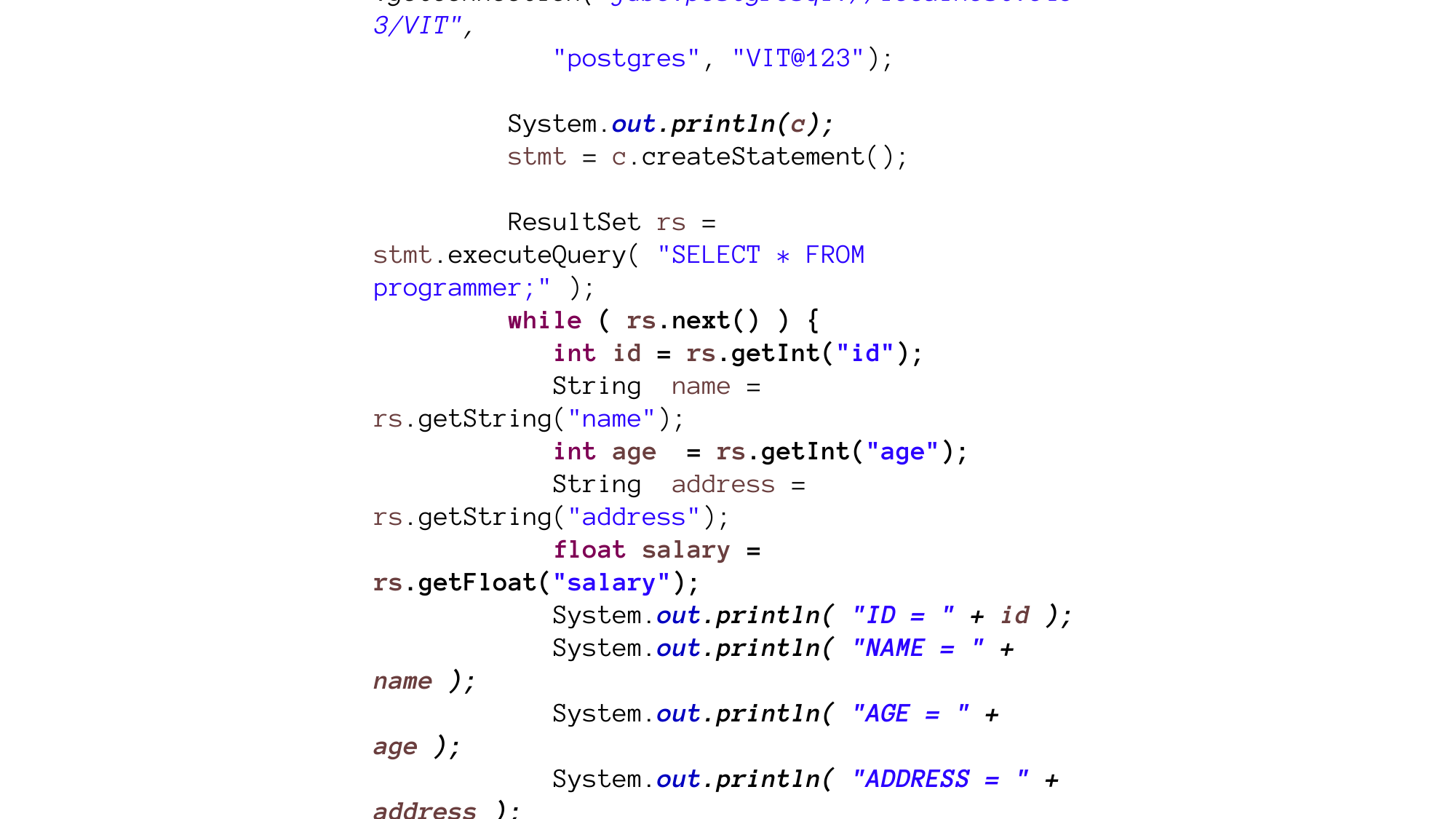

package arrays;
import java.sql.Connection;
import java.sql.Statement;
import java.sql.ResultSet;
import java.sql.DriverManager;
import java.sql.SQLException;
public class postgressDB {

public static void main(String[] args) {

Connection c = null;
Statement stmt=null;
      try {
         Class.forName("org.postgresql.Driver");
         c = DriverManager
            .getConnection("jdbc:postgresql://localhost:5433/VIT",
            "postgres", "VIT@123");

         System.out.println(c);
         stmt = c.createStatement();

         ResultSet rs = stmt.executeQuery( "SELECT * FROM programmer;" );
         while ( rs.next() ) {
            int id = rs.getInt("id");
            String  name = rs.getString("name");
            int age  = rs.getInt("age");
            String  address = rs.getString("address");
            float salary = rs.getFloat("salary");
            System.out.println( "ID = " + id );
            System.out.println( "NAME = " + name );
            System.out.println( "AGE = " + age );
            System.out.println( "ADDRESS = " + address );
            System.out.println( "SALARY = " + salary );
            System.out.println();
         }
                 c.close();

      }
      catch (Exception e) {
         e.printStackTrace();
         System.err.println(e.getClass().getName()+": "+e.getMessage());
         System.exit(0);
      }
      System.out.println("opened DB successfully");
}

}